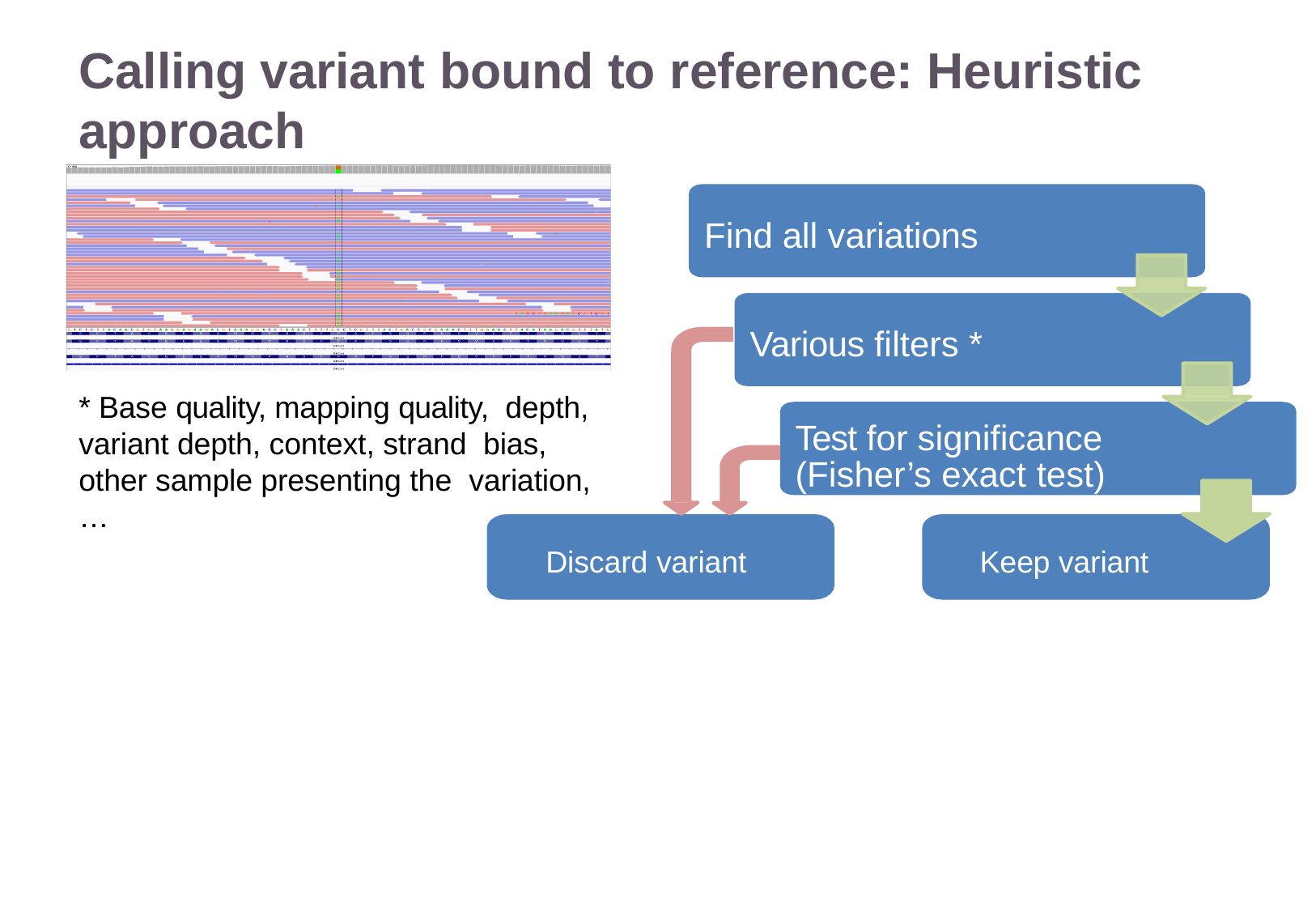

# Calling variant bound to reference: Heuristic  approach

Find all variations

Various filters *

* Base quality, mapping quality,  depth, variant depth, context, strand  bias, other sample presenting the  variation, …

Test for significance  (Fisher’s exact test)

Discard variant
Keep variant
22/11/2016
Variant Calling – Yannick Boursin
11